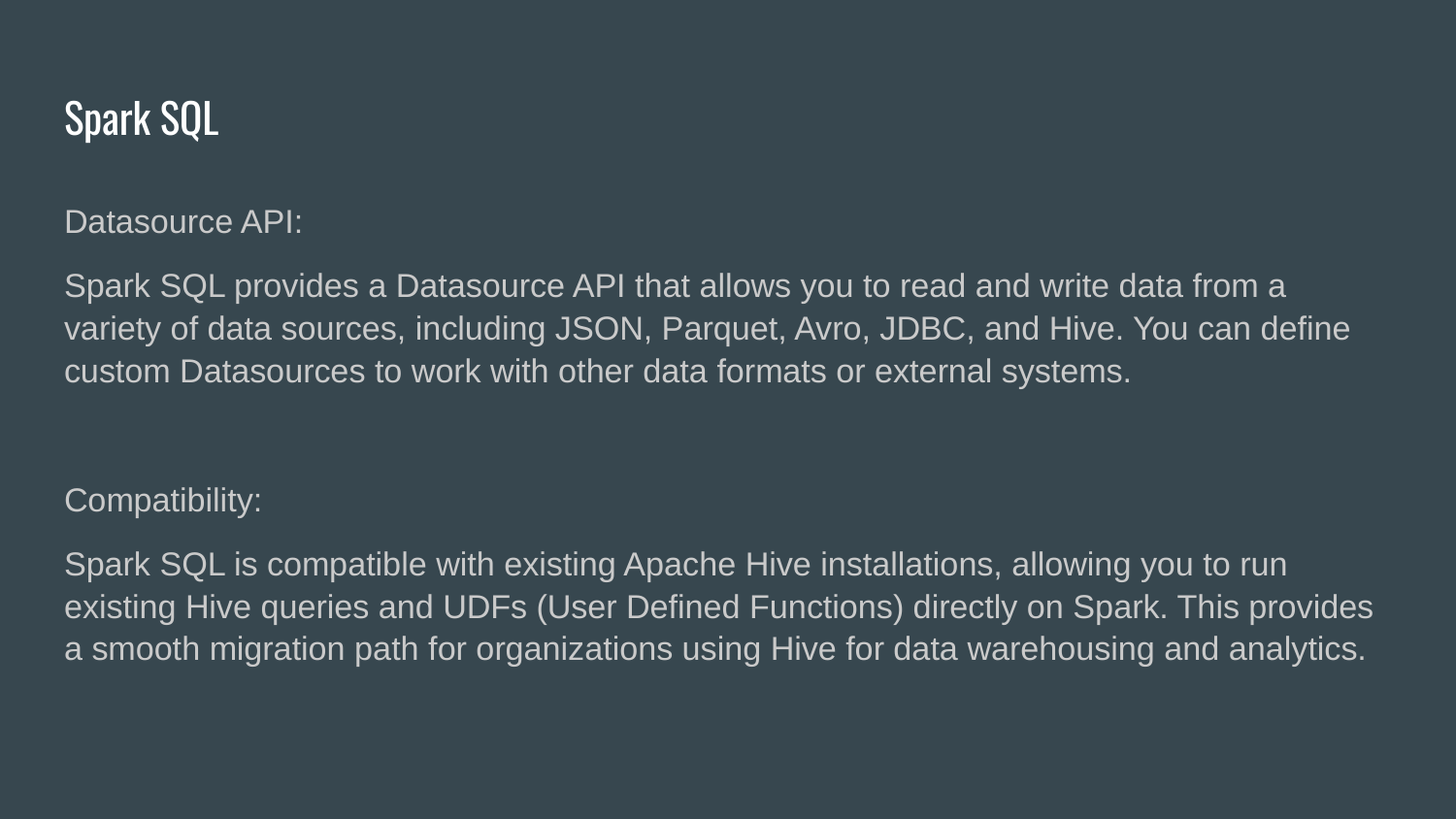

# Spark SQL
Datasource API:
Spark SQL provides a Datasource API that allows you to read and write data from a variety of data sources, including JSON, Parquet, Avro, JDBC, and Hive. You can define custom Datasources to work with other data formats or external systems.

Compatibility:
Spark SQL is compatible with existing Apache Hive installations, allowing you to run existing Hive queries and UDFs (User Defined Functions) directly on Spark. This provides a smooth migration path for organizations using Hive for data warehousing and analytics.